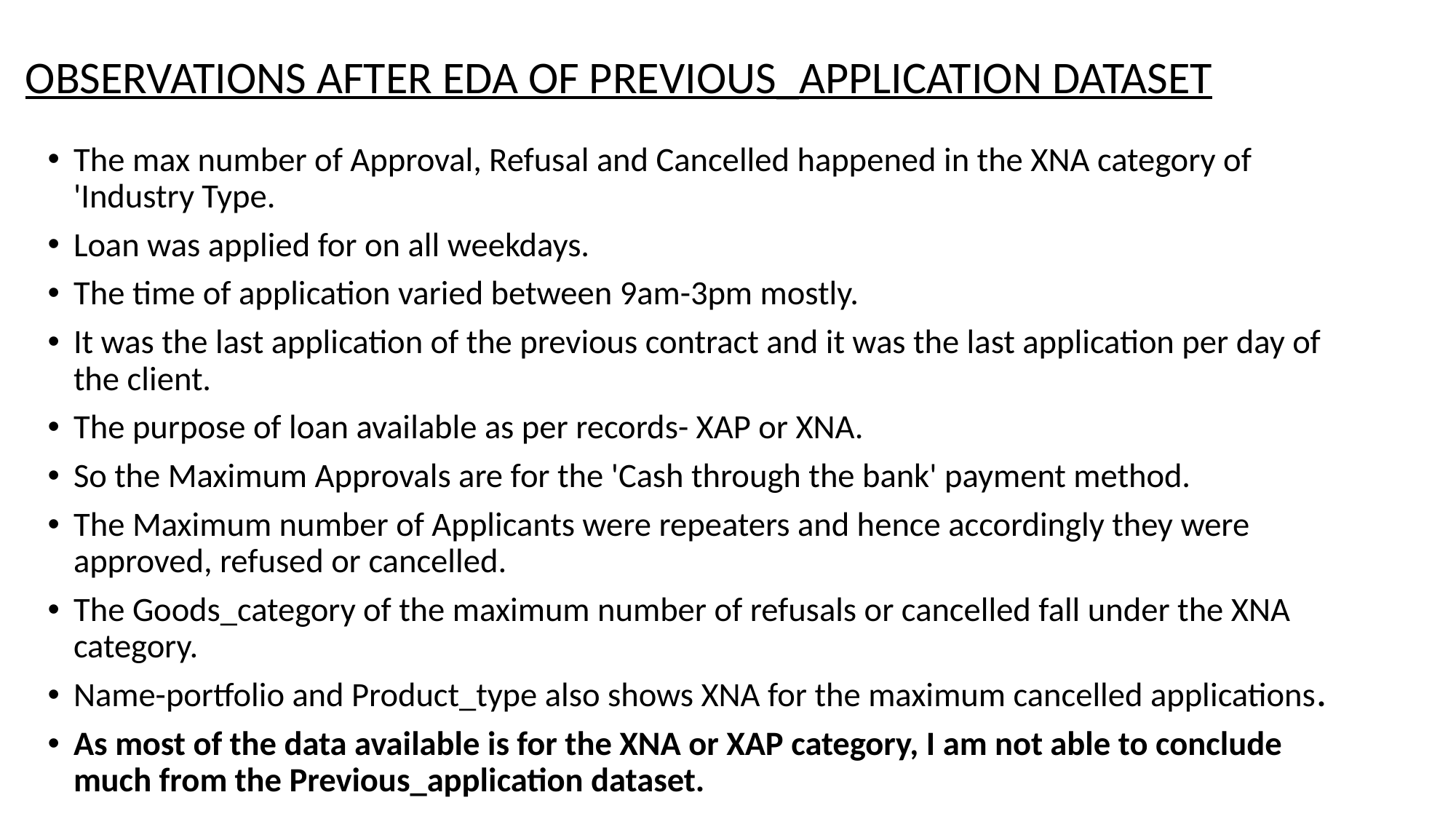

# OBSERVATIONS AFTER EDA OF PREVIOUS_APPLICATION DATASET
The max number of Approval, Refusal and Cancelled happened in the XNA category of 'Industry Type.
Loan was applied for on all weekdays.
The time of application varied between 9am-3pm mostly.
It was the last application of the previous contract and it was the last application per day of the client.
The purpose of loan available as per records- XAP or XNA.
So the Maximum Approvals are for the 'Cash through the bank' payment method.
The Maximum number of Applicants were repeaters and hence accordingly they were approved, refused or cancelled.
The Goods_category of the maximum number of refusals or cancelled fall under the XNA category.
Name-portfolio and Product_type also shows XNA for the maximum cancelled applications.
As most of the data available is for the XNA or XAP category, I am not able to conclude much from the Previous_application dataset.